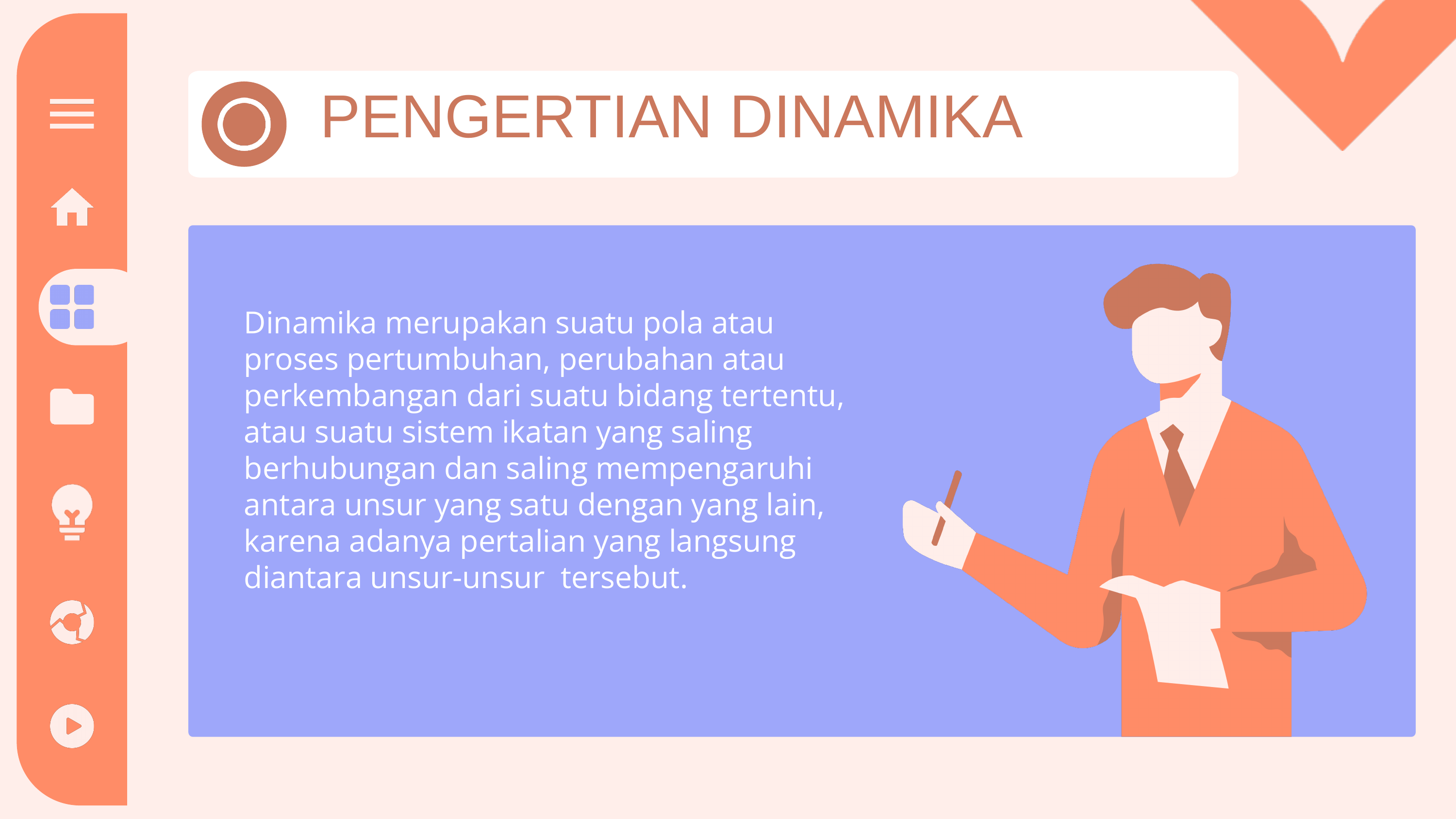

PENGERTIAN DINAMIKA

Dinamika merupakan suatu pola atau proses pertumbuhan, perubahan atau perkembangan dari suatu bidang tertentu, atau suatu sistem ikatan yang saling berhubungan dan saling mempengaruhi antara unsur yang satu dengan yang lain, karena adanya pertalian yang langsung diantara unsur-unsur  tersebut.